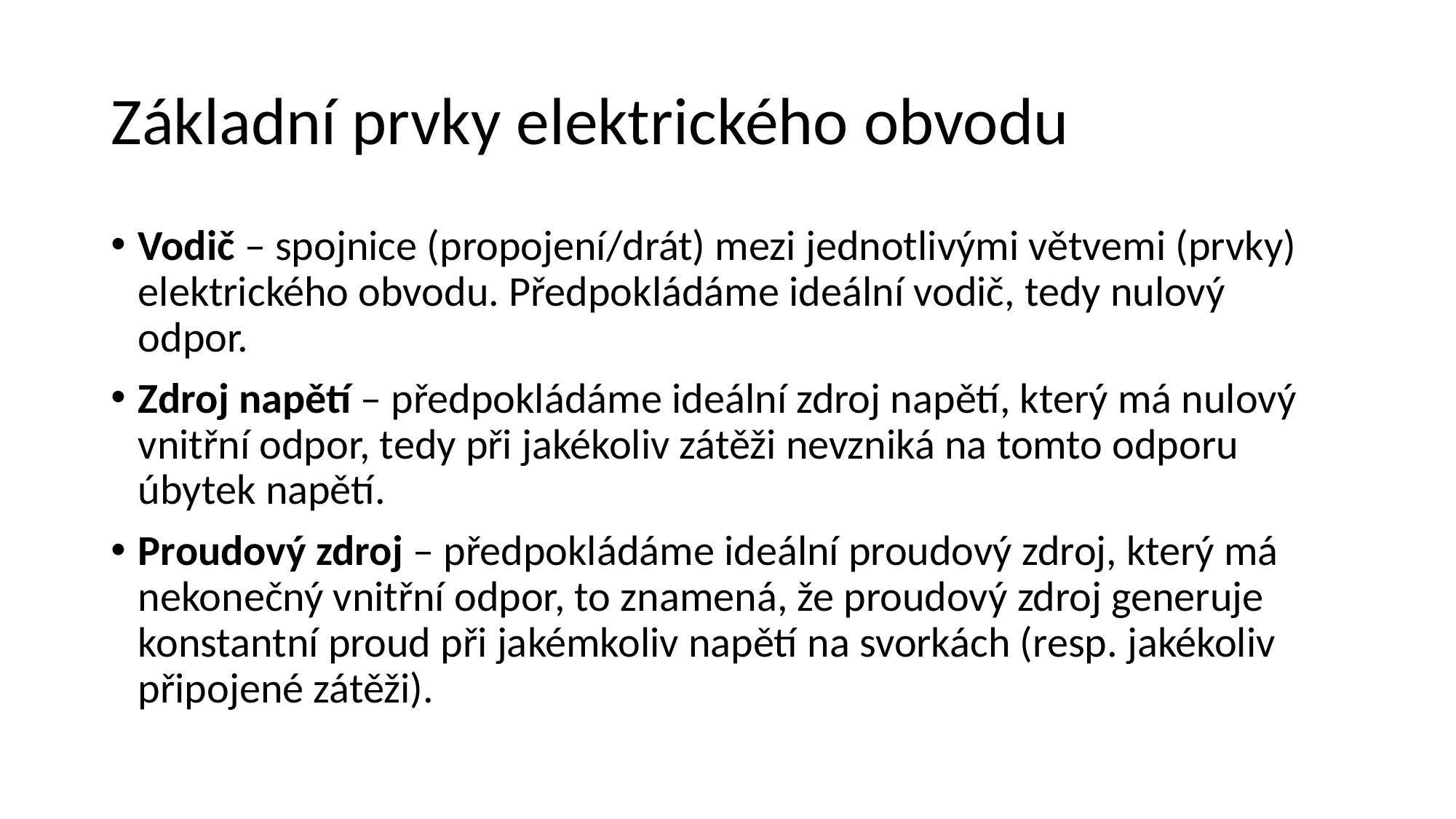

# Základní prvky elektrického obvodu
Vodič – spojnice (propojení/drát) mezi jednotlivými větvemi (prvky) elektrického obvodu. Předpokládáme ideální vodič, tedy nulový odpor.
Zdroj napětí – předpokládáme ideální zdroj napětí, který má nulový vnitřní odpor, tedy při jakékoliv zátěži nevzniká na tomto odporu úbytek napětí.
Proudový zdroj – předpokládáme ideální proudový zdroj, který má nekonečný vnitřní odpor, to znamená, že proudový zdroj generuje konstantní proud při jakémkoliv napětí na svorkách (resp. jakékoliv připojené zátěži).